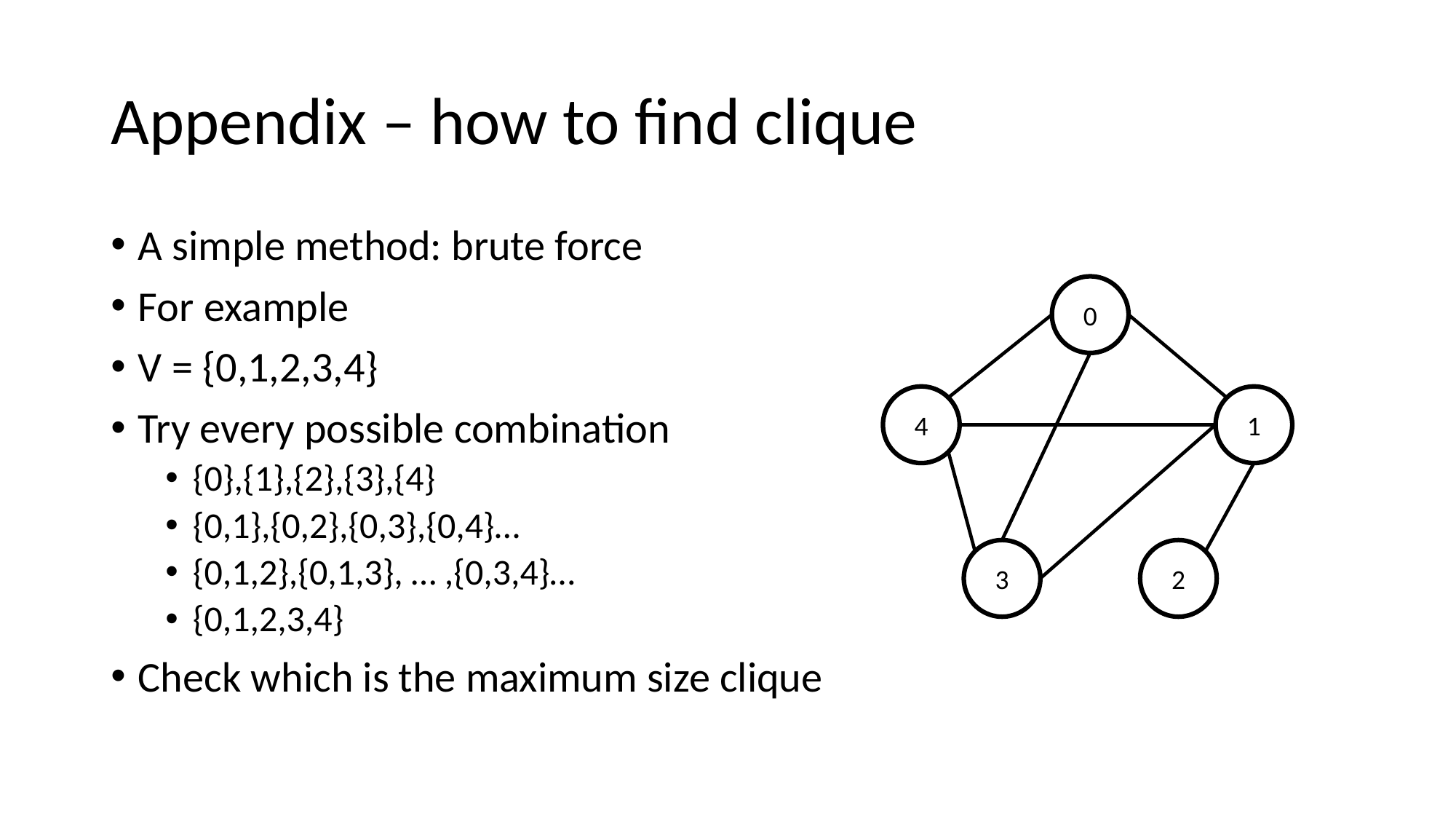

# Appendix – how to find clique
A simple method: brute force
For example
V = {0,1,2,3,4}
Try every possible combination
{0},{1},{2},{3},{4}
{0,1},{0,2},{0,3},{0,4}…
{0,1,2},{0,1,3}, … ,{0,3,4}…
{0,1,2,3,4}
Check which is the maximum size clique

0
4
1
3
2